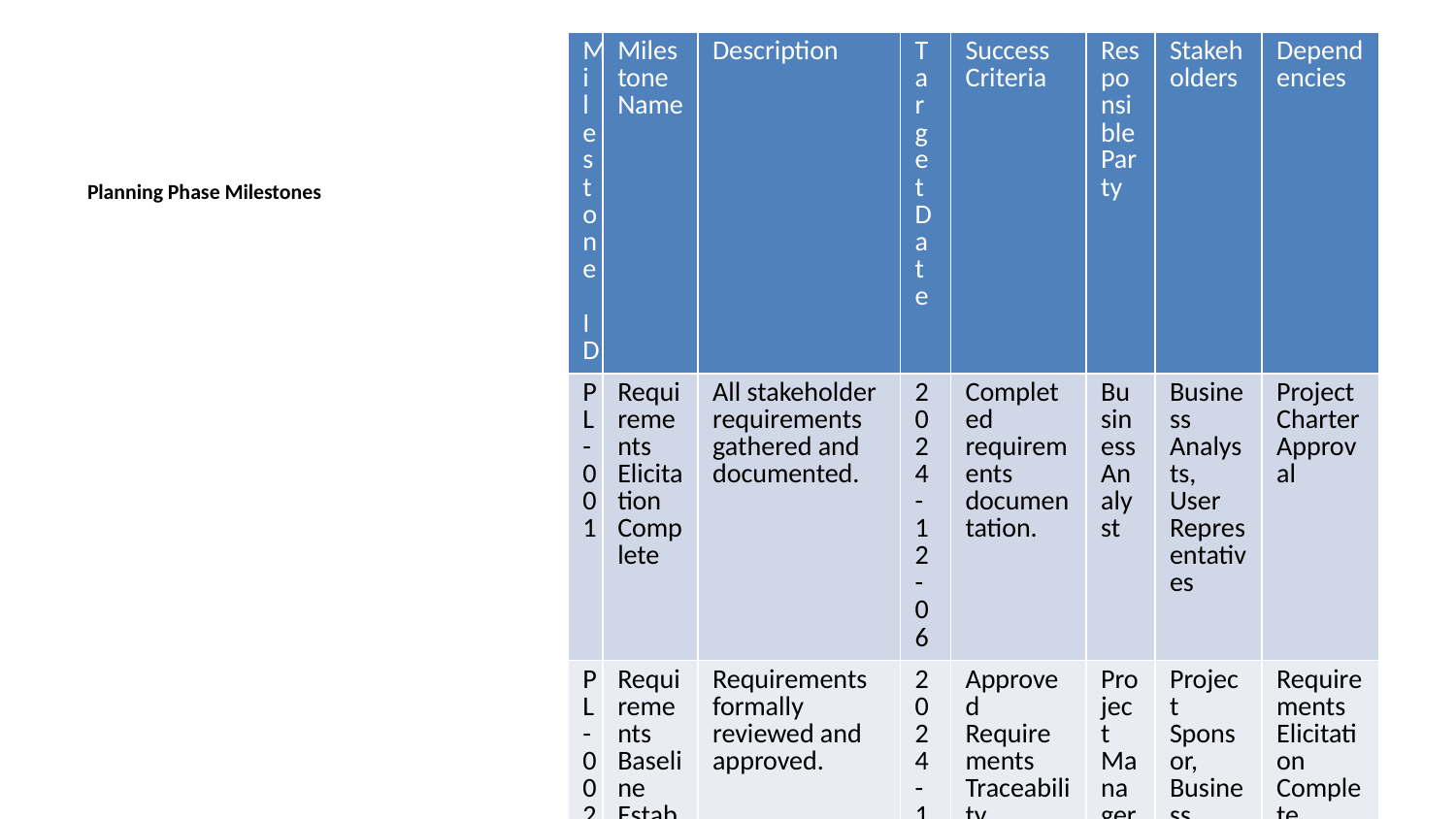

| Milestone ID | Milestone Name | Description | Target Date | Success Criteria | Responsible Party | Stakeholders | Dependencies |
| --- | --- | --- | --- | --- | --- | --- | --- |
| PL-001 | Requirements Elicitation Complete | All stakeholder requirements gathered and documented. | 2024-12-06 | Completed requirements documentation. | Business Analyst | Business Analysts, User Representatives | Project Charter Approval |
| PL-002 | Requirements Baseline Established\* | Requirements formally reviewed and approved. | 2024-12-13 | Approved Requirements Traceability Matrix. | Project Manager | Project Sponsor, Business Analysts, Stakeholders | Requirements Elicitation Complete |
| PL-003 | Project Management Plan Approved\* | Project management plan finalized and approved. | 2024-12-20 | Signed Project Management Plan document. | Project Manager | Project Manager, Project Sponsor | Requirements Baseline Established, Risk Assessment |
Planning Phase Milestones